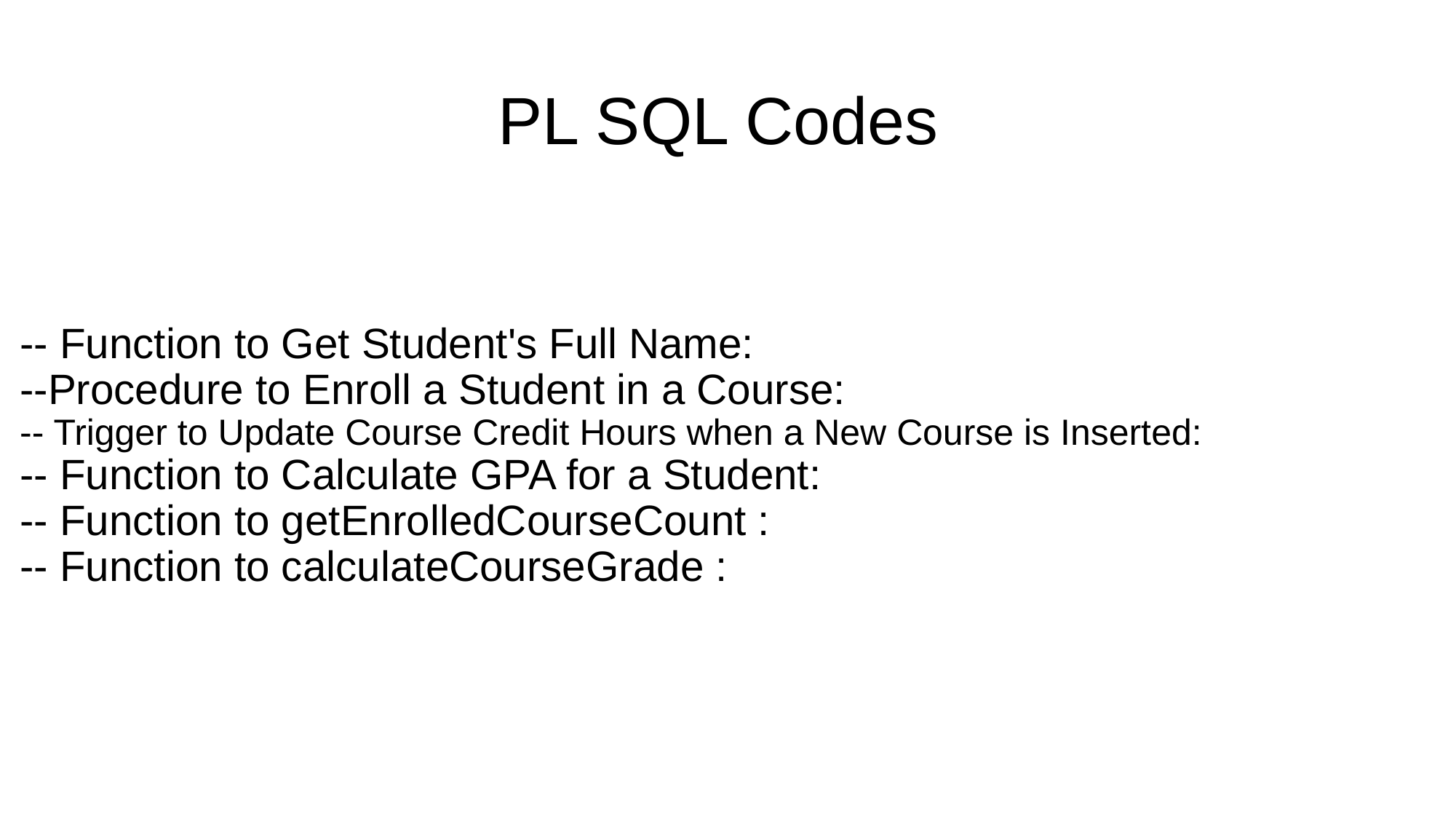

# PL SQL Codes
-- Function to Get Student's Full Name:
--Procedure to Enroll a Student in a Course:
-- Trigger to Update Course Credit Hours when a New Course is Inserted:
-- Function to Calculate GPA for a Student:
-- Function to getEnrolledCourseCount :
-- Function to calculateCourseGrade :